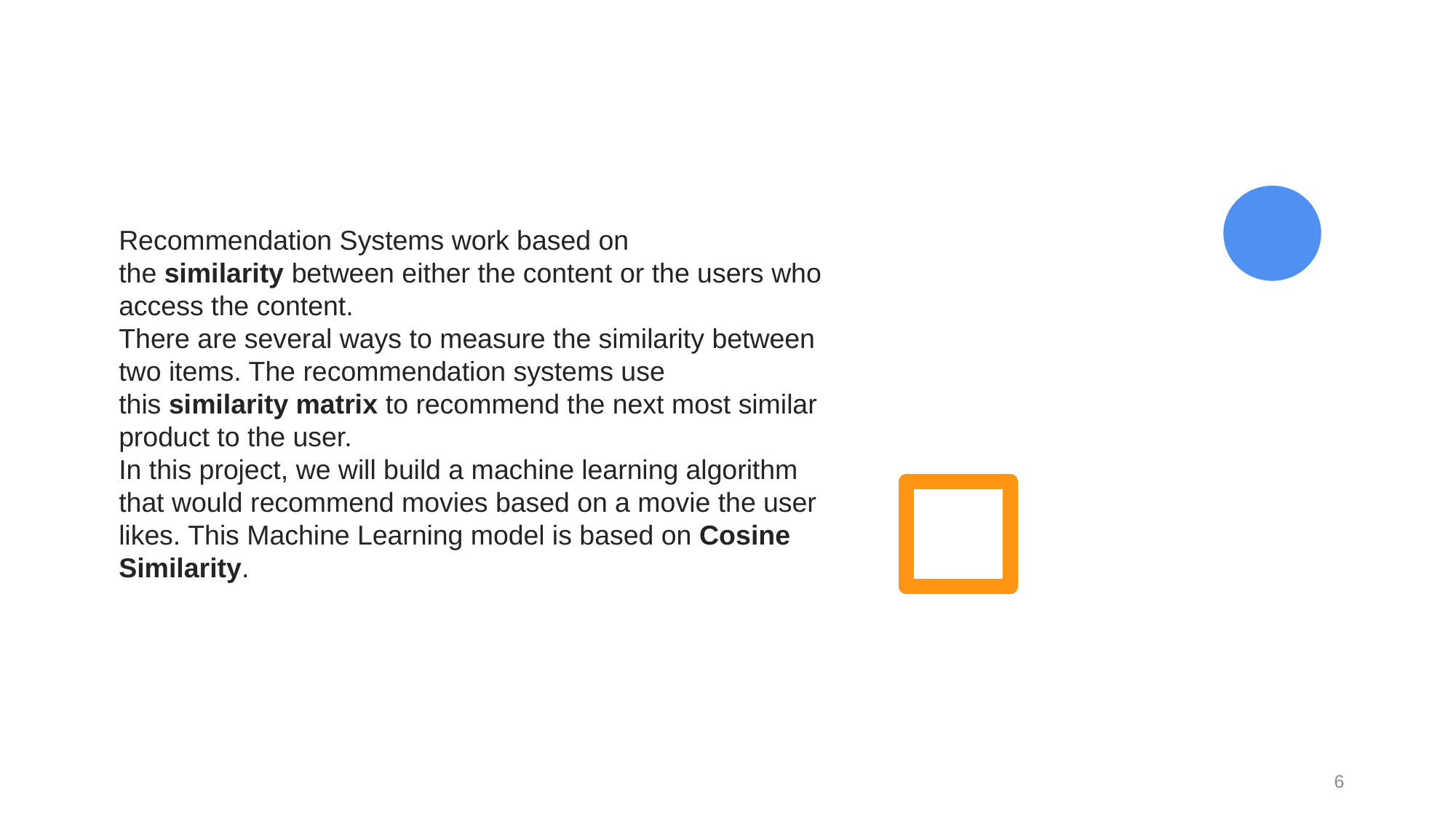

Recommendation Systems work based on the similarity between either the content or the users who access the content.
There are several ways to measure the similarity between two items. The recommendation systems use this similarity matrix to recommend the next most similar product to the user.
In this project, we will build a machine learning algorithm that would recommend movies based on a movie the user likes. This Machine Learning model is based on Cosine Similarity.
6